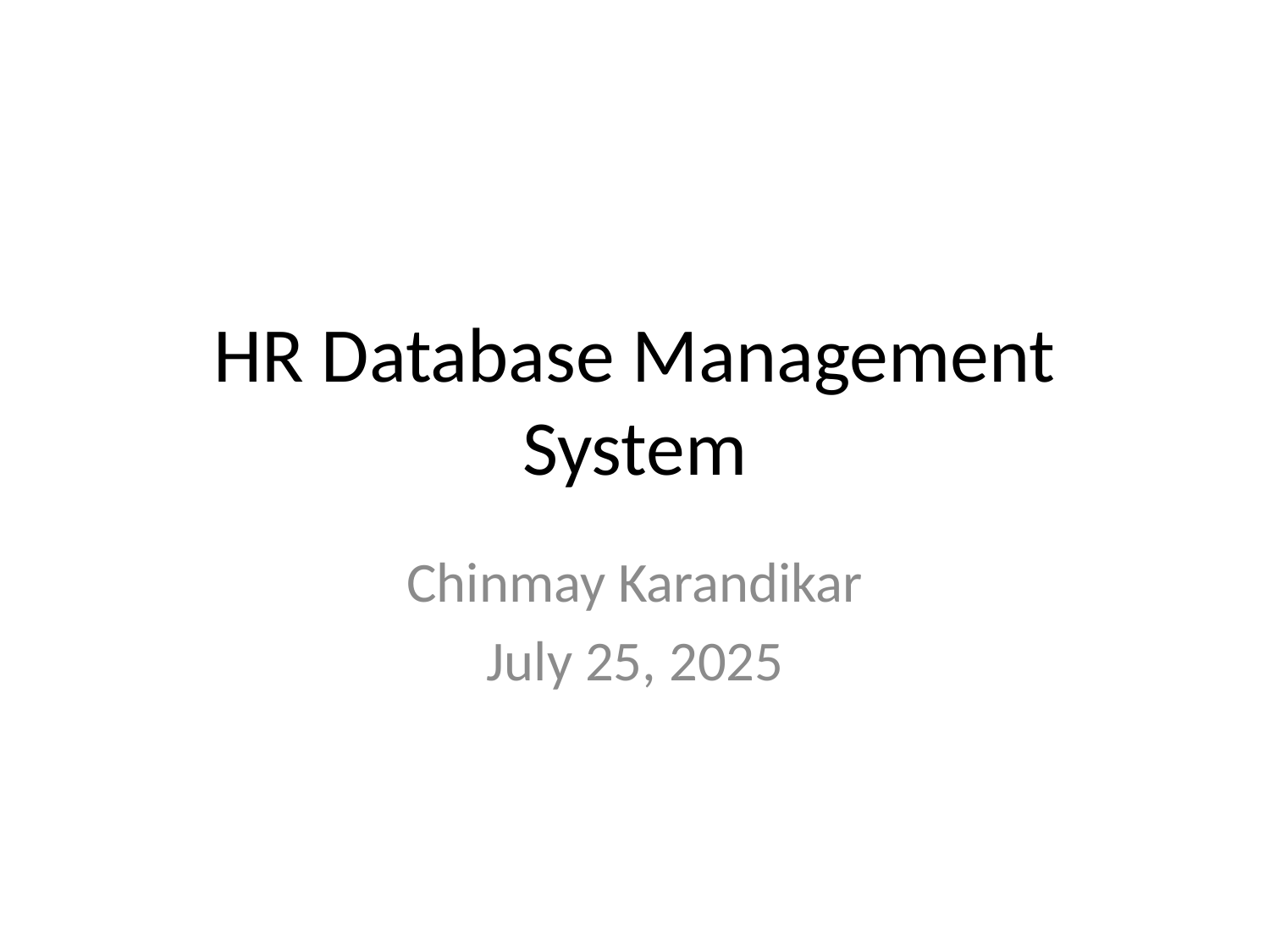

# HR Database Management System
Chinmay Karandikar
July 25, 2025